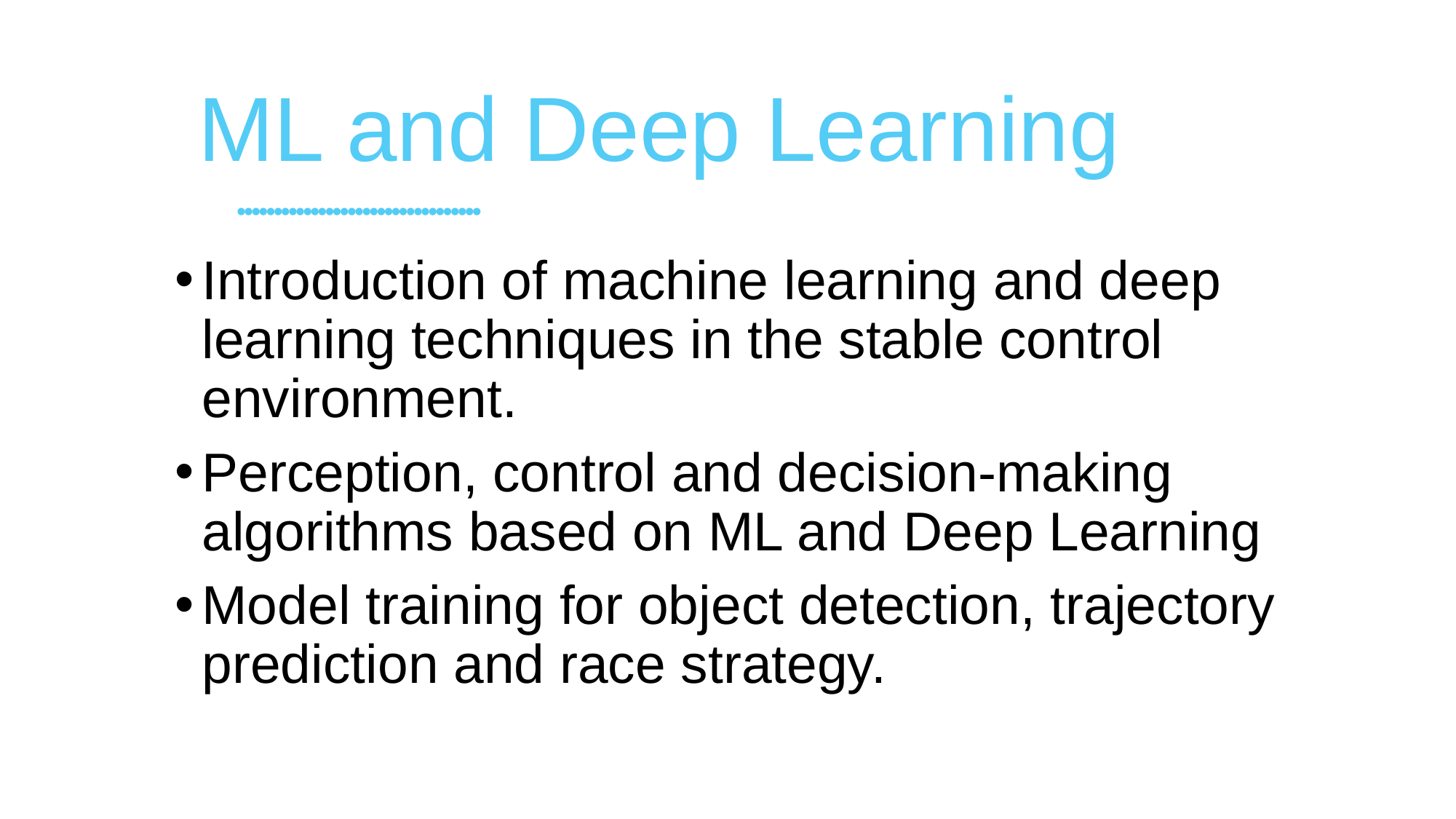

# ML and Deep Learning
Introduction of machine learning and deep learning techniques in the stable control environment.
Perception, control and decision-making algorithms based on ML and Deep Learning
Model training for object detection, trajectory prediction and race strategy.